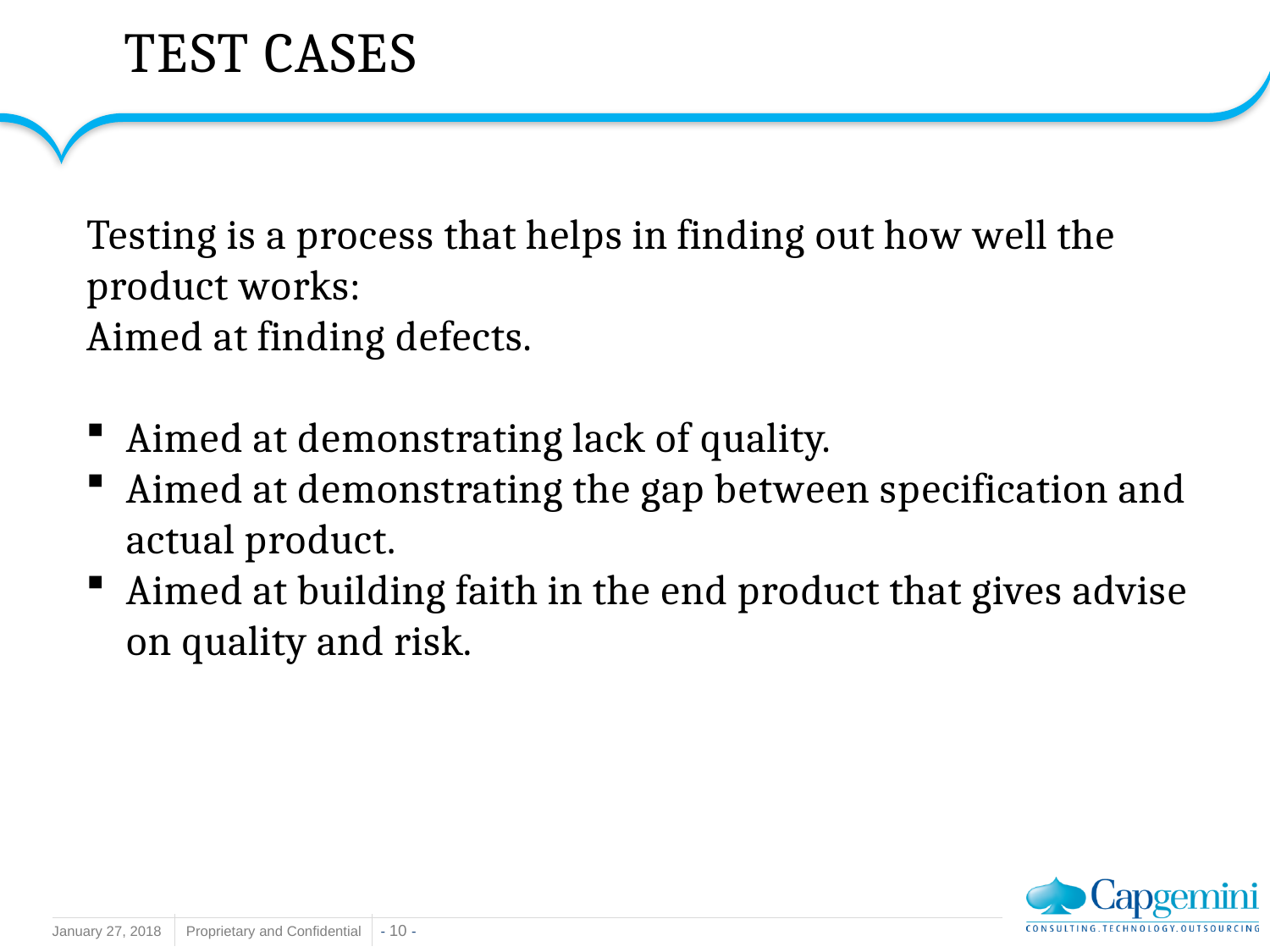

TEST CASES
Testing is a process that helps in finding out how well the product works:
Aimed at finding defects.

Aimed at demonstrating lack of quality.
Aimed at demonstrating the gap between specification and actual product.
Aimed at building faith in the end product that gives advise on quality and risk.